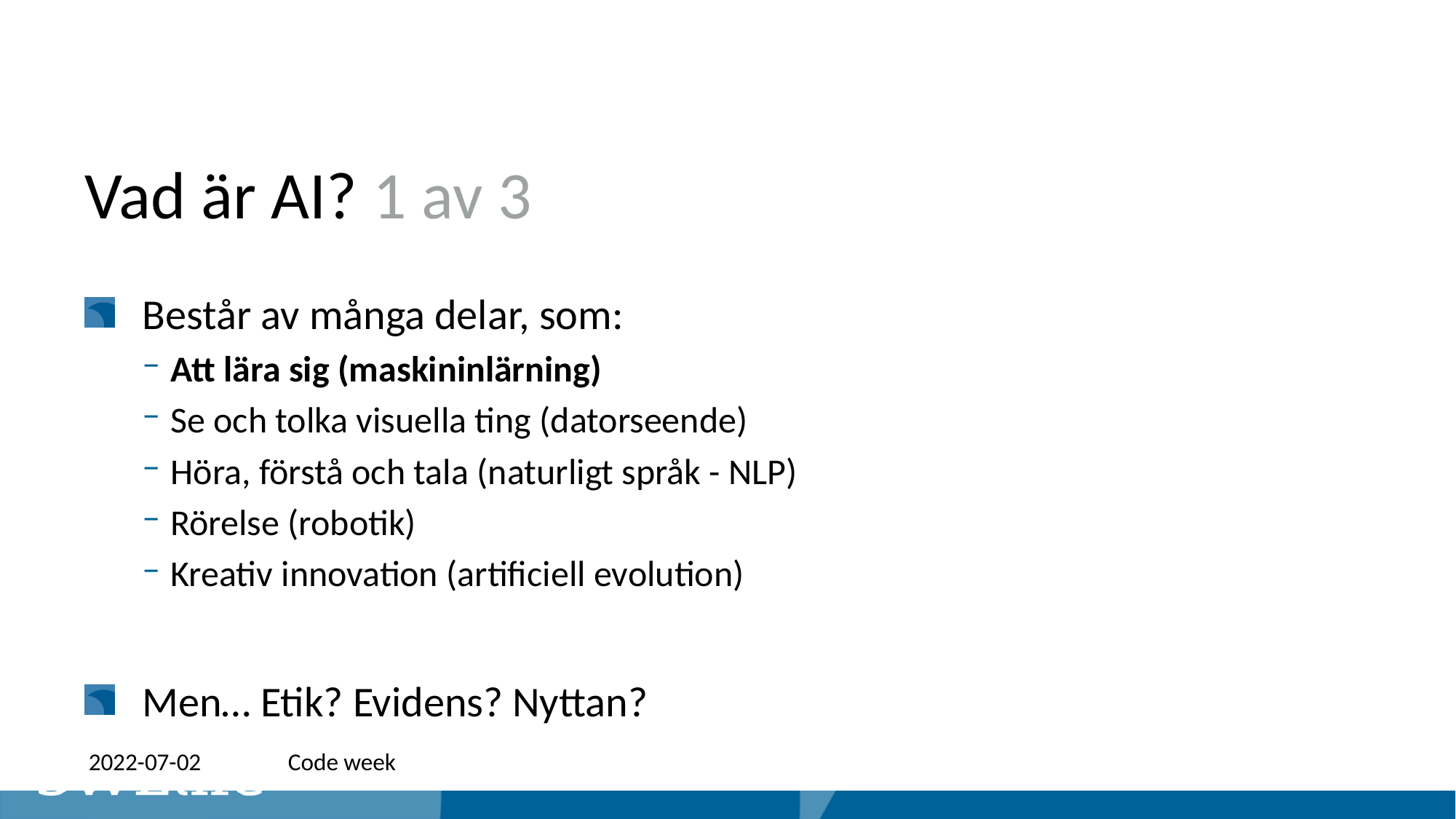

# Vad är AI? 1 av 3
Består av många delar, som:
Att lära sig (maskininlärning)
Se och tolka visuella ting (datorseende)
Höra, förstå och tala (naturligt språk - NLP)
Rörelse (robotik)
Kreativ innovation (artificiell evolution)

Men… Etik? Evidens? Nyttan?
2022-07-02
Code week